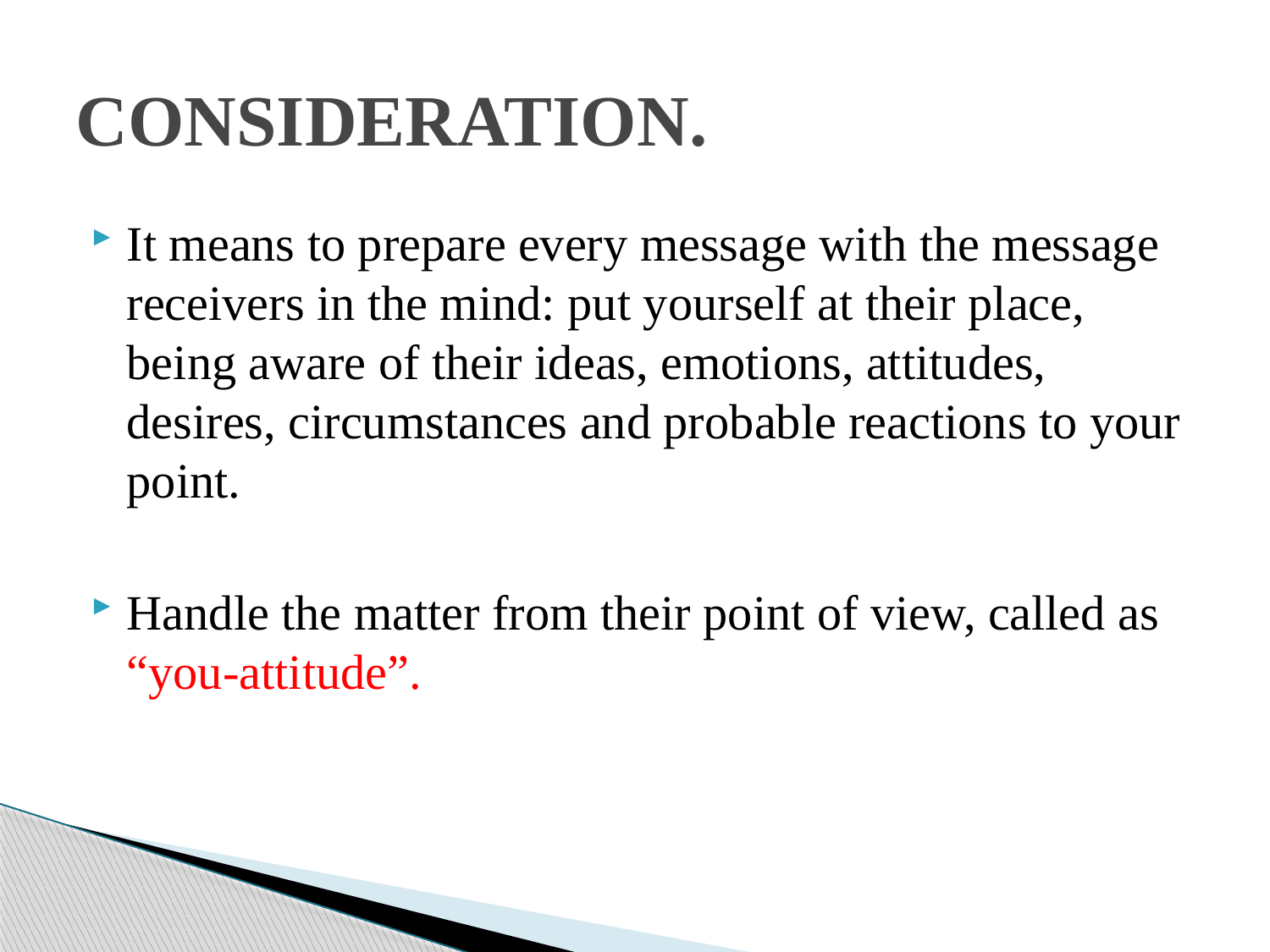

# CONSIDERATION.
It means to prepare every message with the message receivers in the mind: put yourself at their place, being aware of their ideas, emotions, attitudes, desires, circumstances and probable reactions to your point.

Handle the matter from their point of view, called as “you-attitude”.